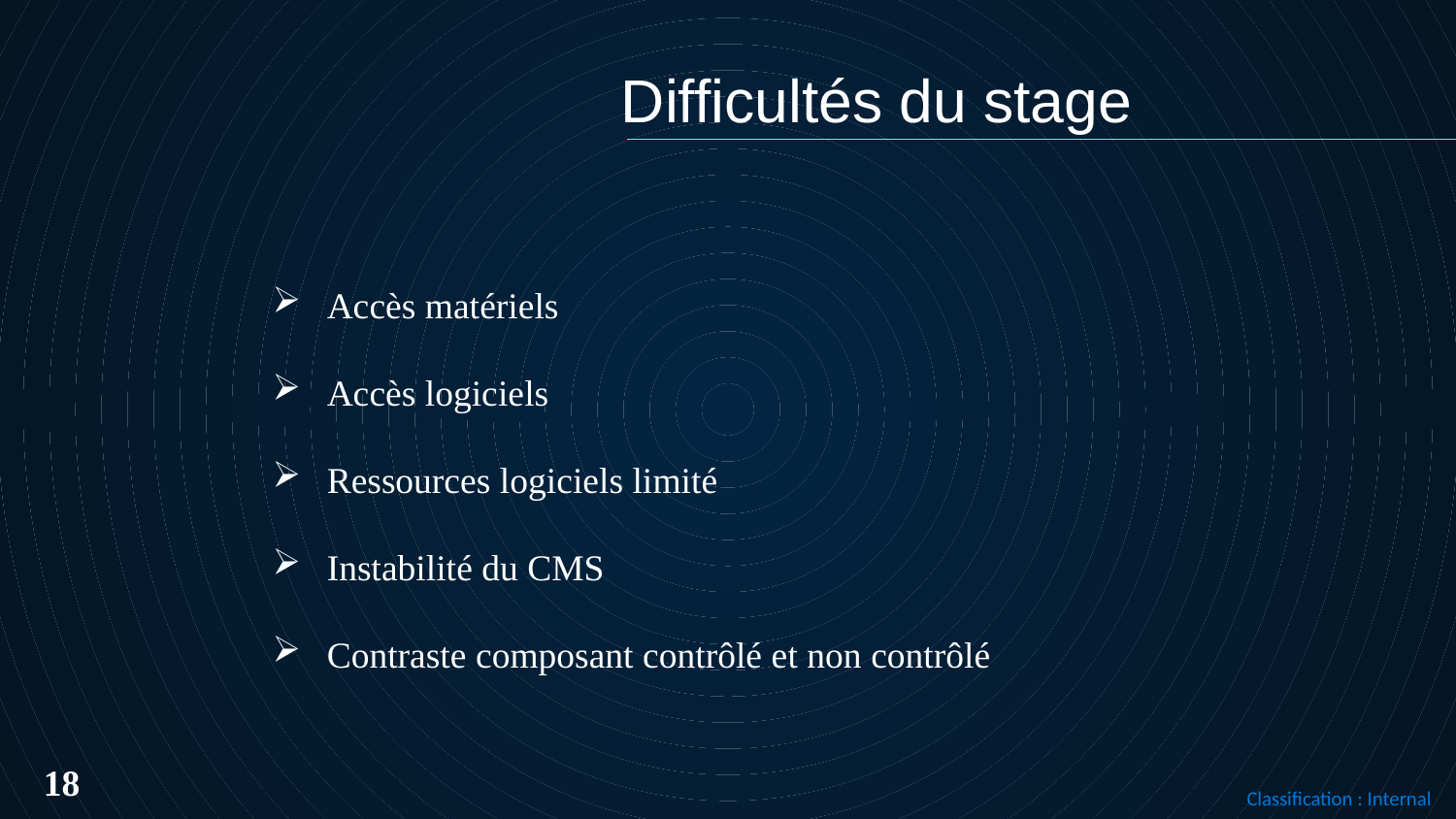

# Difficultés du stage

Accès matériels
Accès logiciels
Ressources logiciels limité
Instabilité du CMS
Contraste composant contrôlé et non contrôlé
18